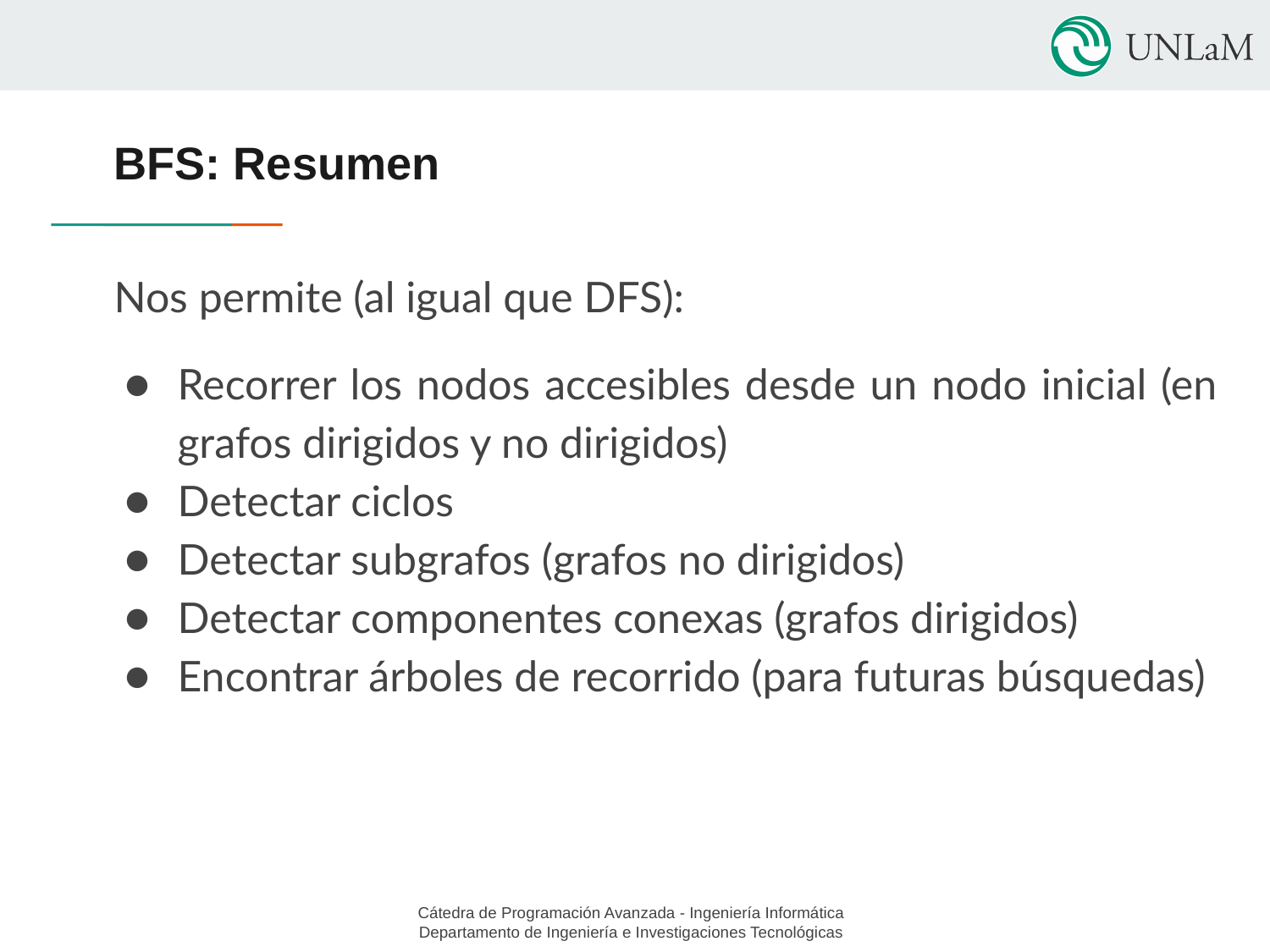

# BFS: Resumen
Nos permite (al igual que DFS):
Recorrer los nodos accesibles desde un nodo inicial (en grafos dirigidos y no dirigidos)
Detectar ciclos
Detectar subgrafos (grafos no dirigidos)
Detectar componentes conexas (grafos dirigidos)
Encontrar árboles de recorrido (para futuras búsquedas)